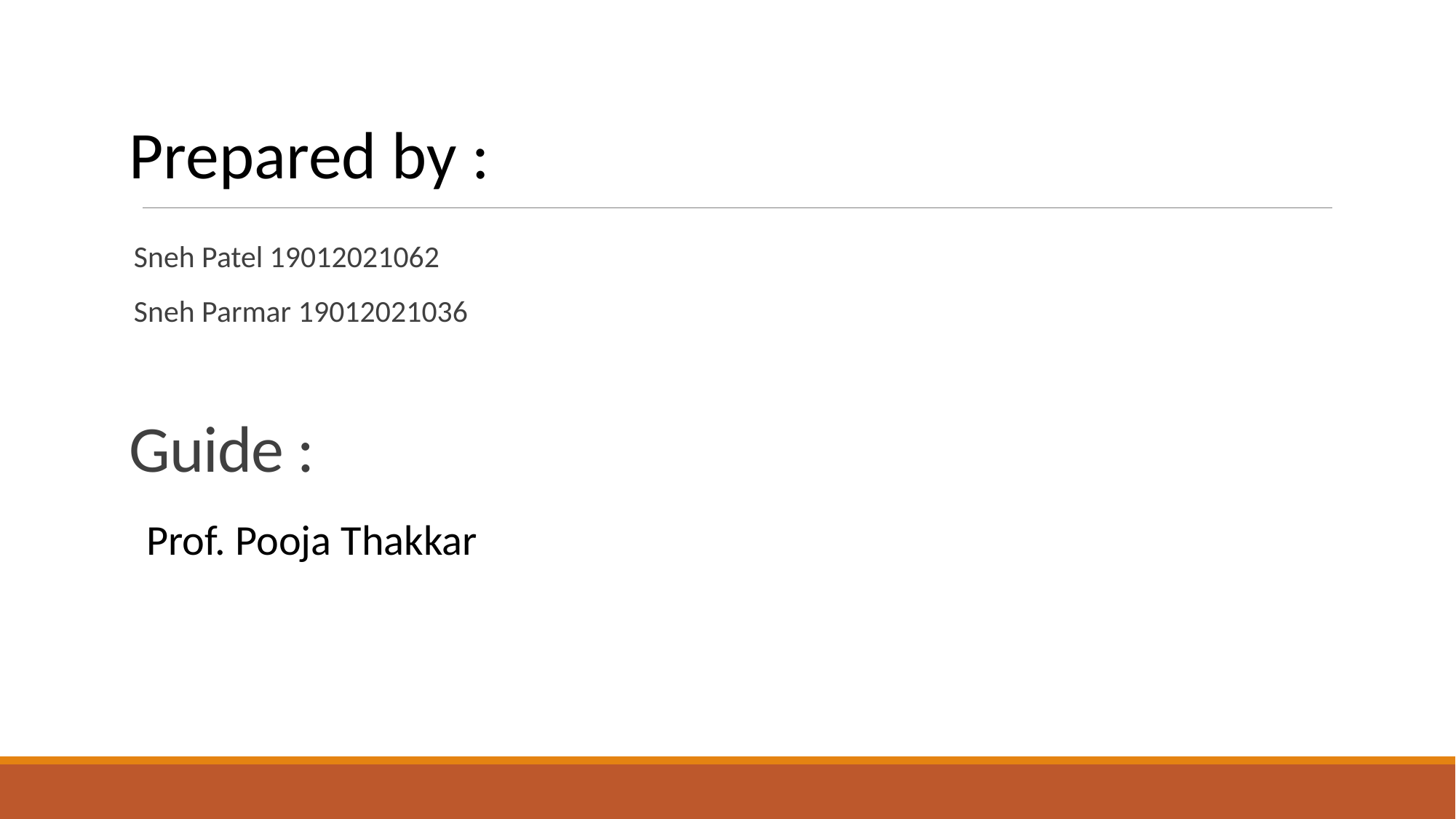

Prepared by :
Sneh Patel 19012021062
Sneh Parmar 19012021036
# Guide :
Prof. Pooja Thakkar